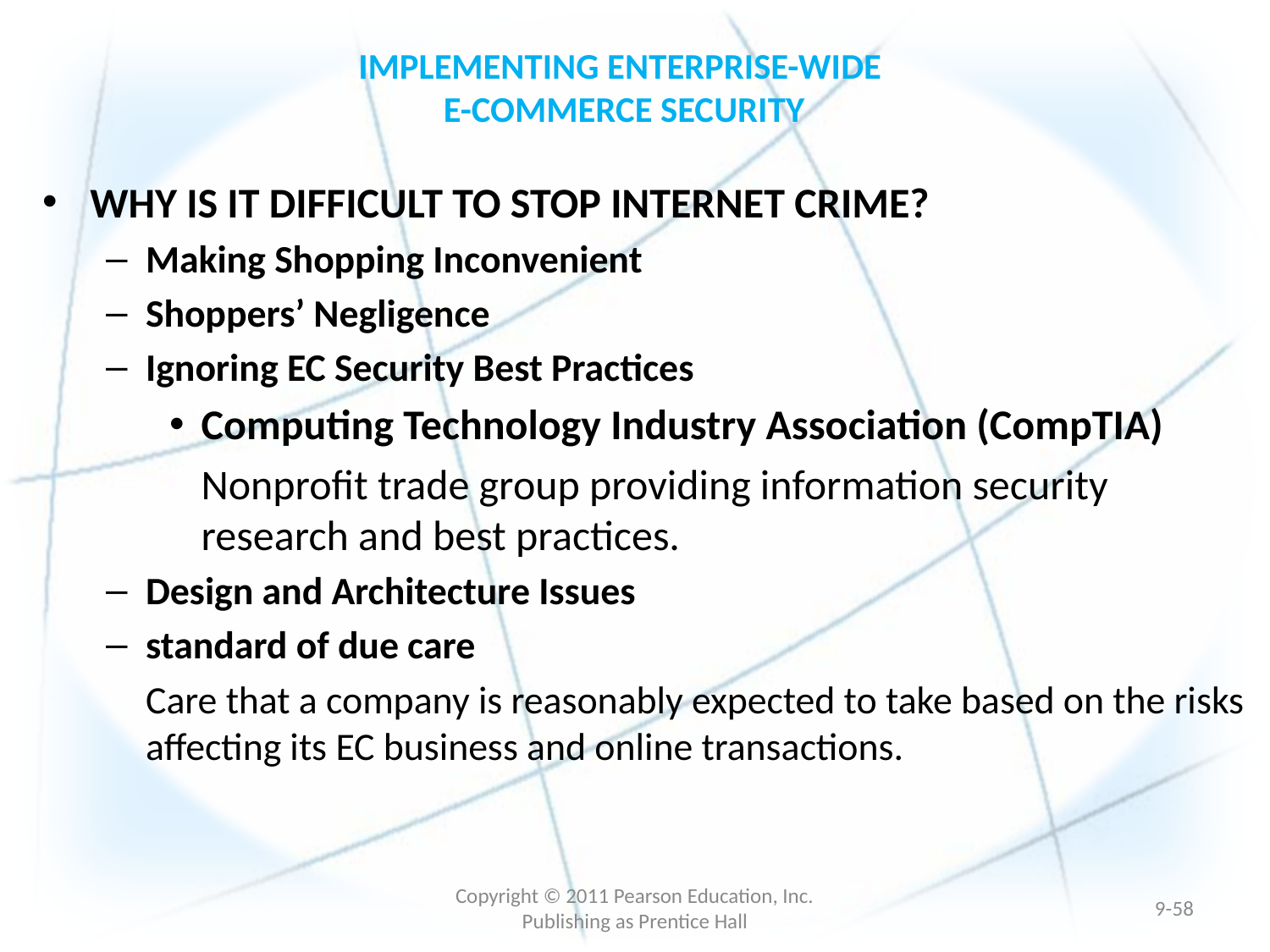

# IMPLEMENTING ENTERPRISE-WIDE E-COMMERCE SECURITY
WHY IS IT DIFFICULT TO STOP INTERNET CRIME?
Making Shopping Inconvenient
Shoppers’ Negligence
Ignoring EC Security Best Practices
Computing Technology Industry Association (CompTIA)
	Nonprofit trade group providing information security research and best practices.
Design and Architecture Issues
standard of due care
	Care that a company is reasonably expected to take based on the risks affecting its EC business and online transactions.
Copyright © 2011 Pearson Education, Inc. Publishing as Prentice Hall
9-58